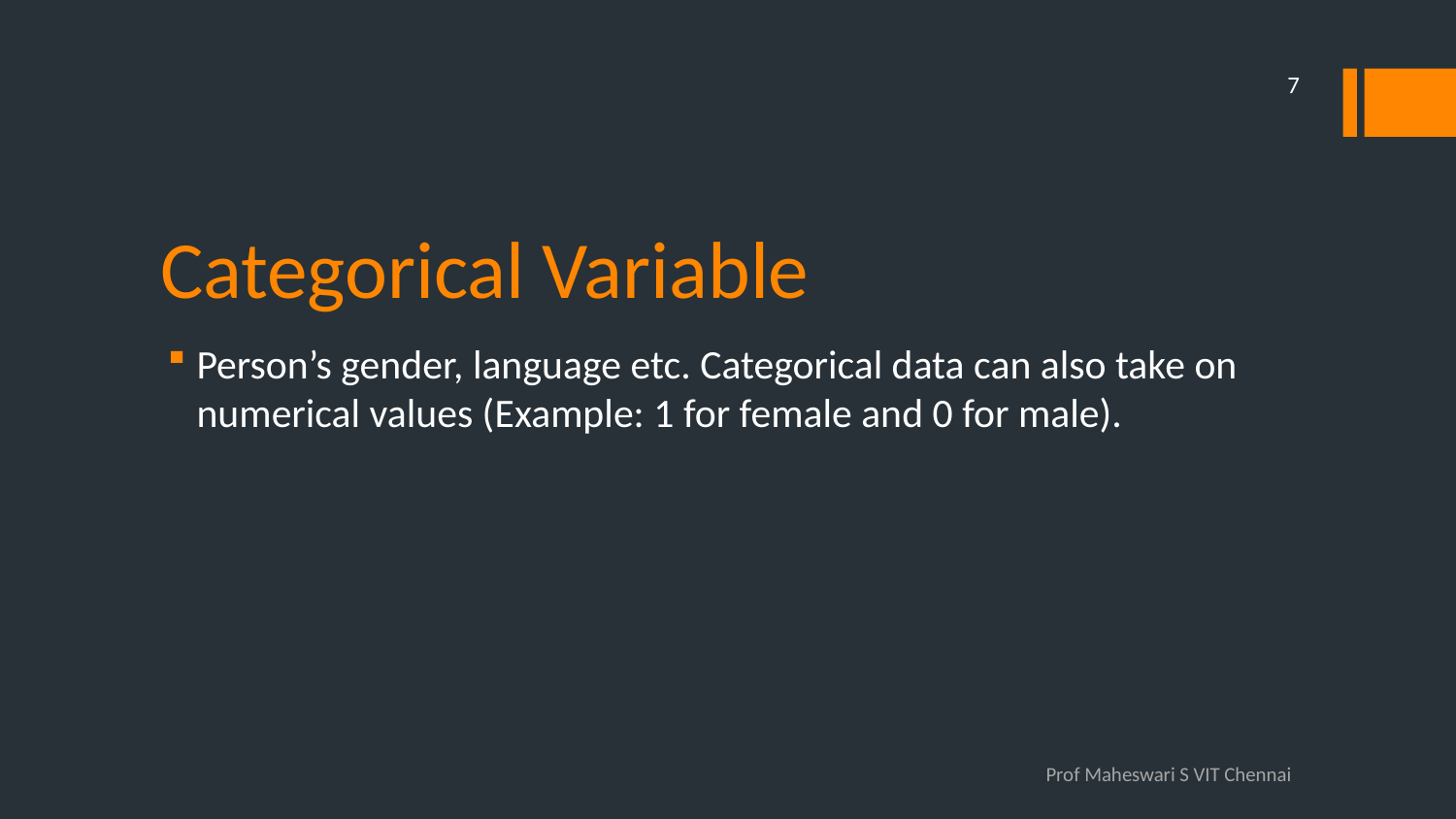

7
# Categorical Variable
Person’s gender, language etc. Categorical data can also take on numerical values (Example: 1 for female and 0 for male).
Prof Maheswari S VIT Chennai